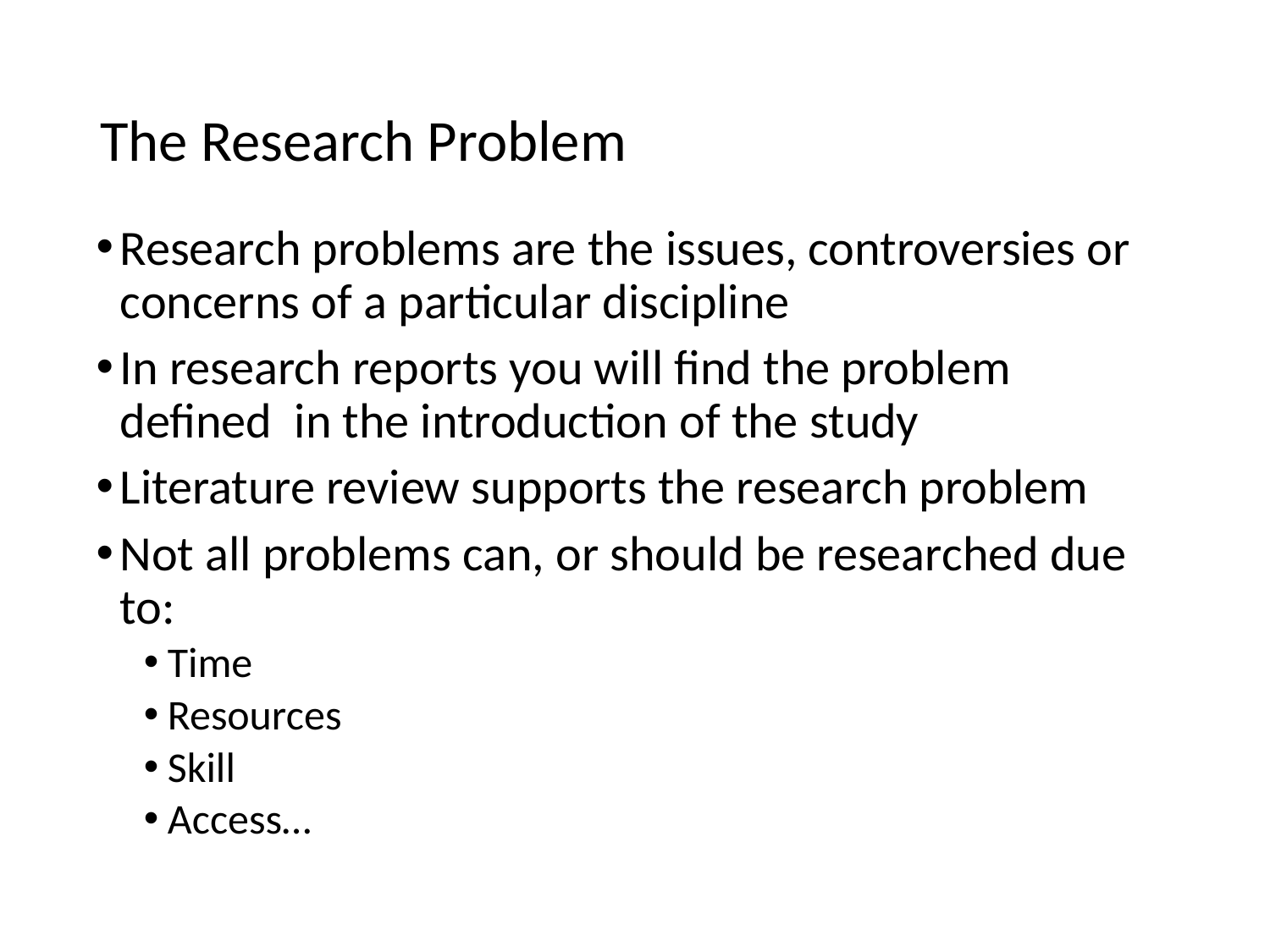

# The Research Problem
Research problems are the issues, controversies or concerns of a particular discipline
In research reports you will find the problem defined  in the introduction of the study
Literature review supports the research problem
Not all problems can, or should be researched due to:
Time
Resources
Skill
Access…